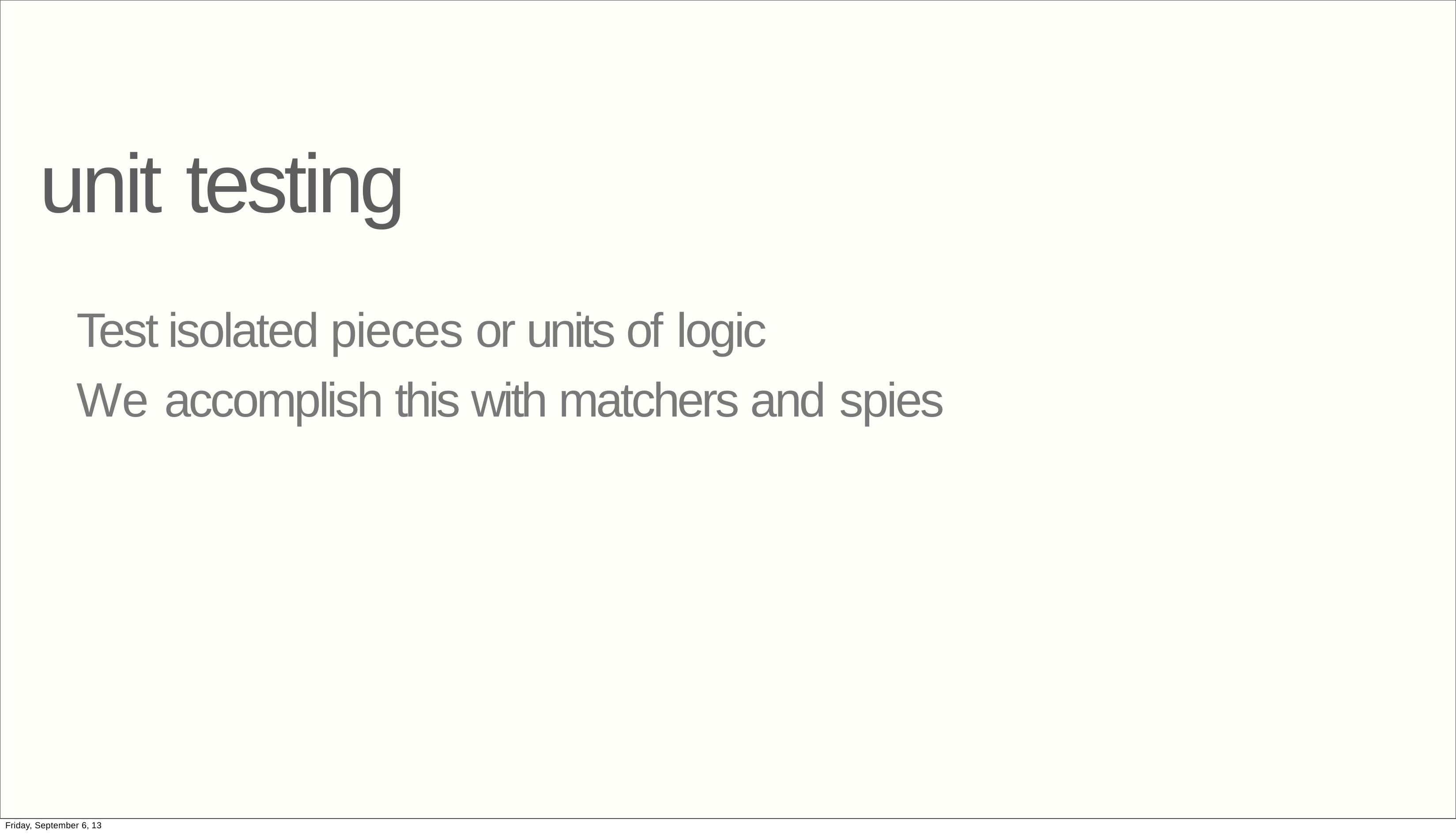

# unit testing
Test isolated pieces or units of logic
We accomplish this with matchers and spies
Friday, September 6, 13